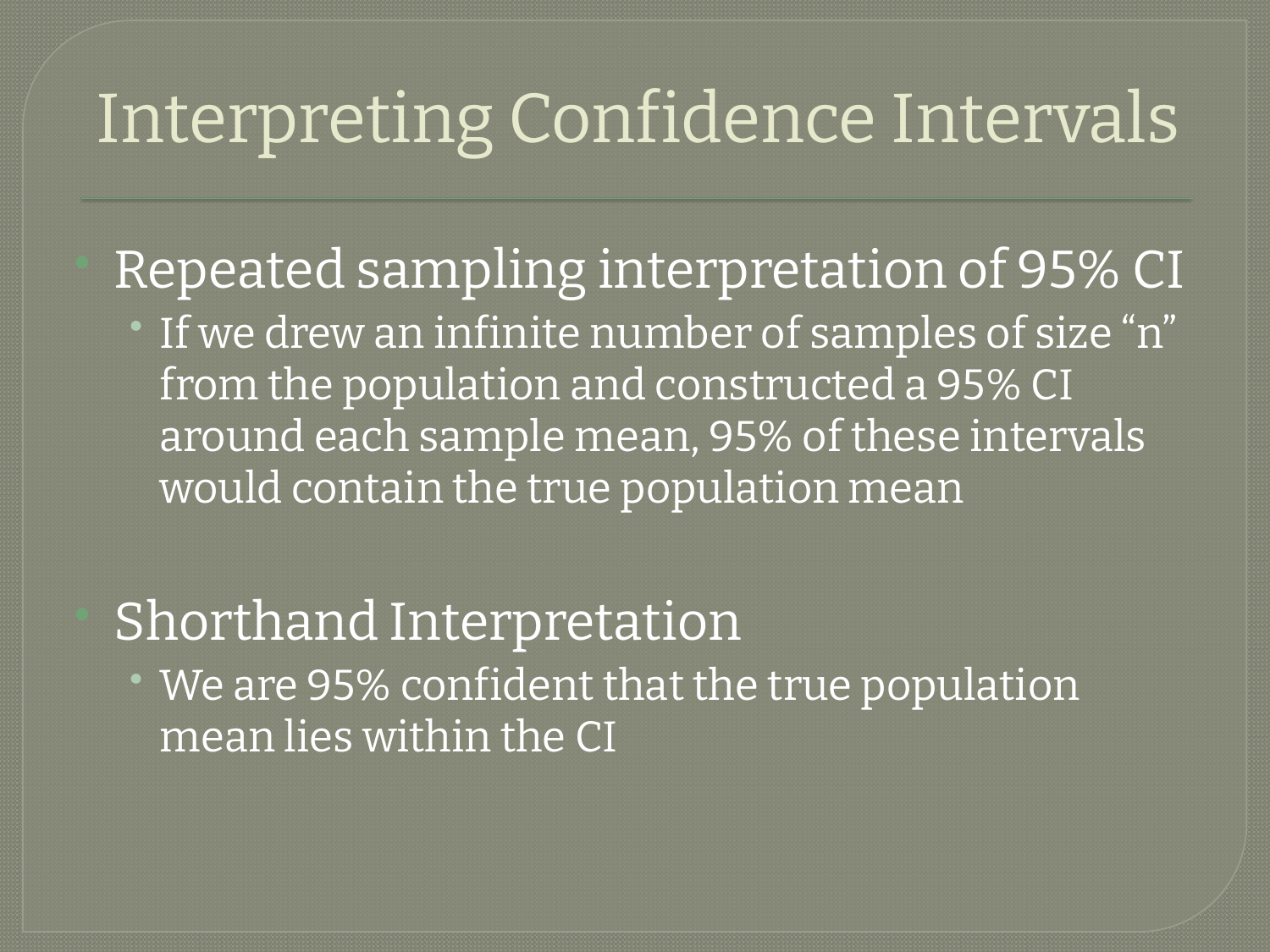

# Interpreting Confidence Intervals
Repeated sampling interpretation of 95% CI
If we drew an infinite number of samples of size “n” from the population and constructed a 95% CI around each sample mean, 95% of these intervals would contain the true population mean

Shorthand Interpretation
We are 95% confident that the true population mean lies within the CI